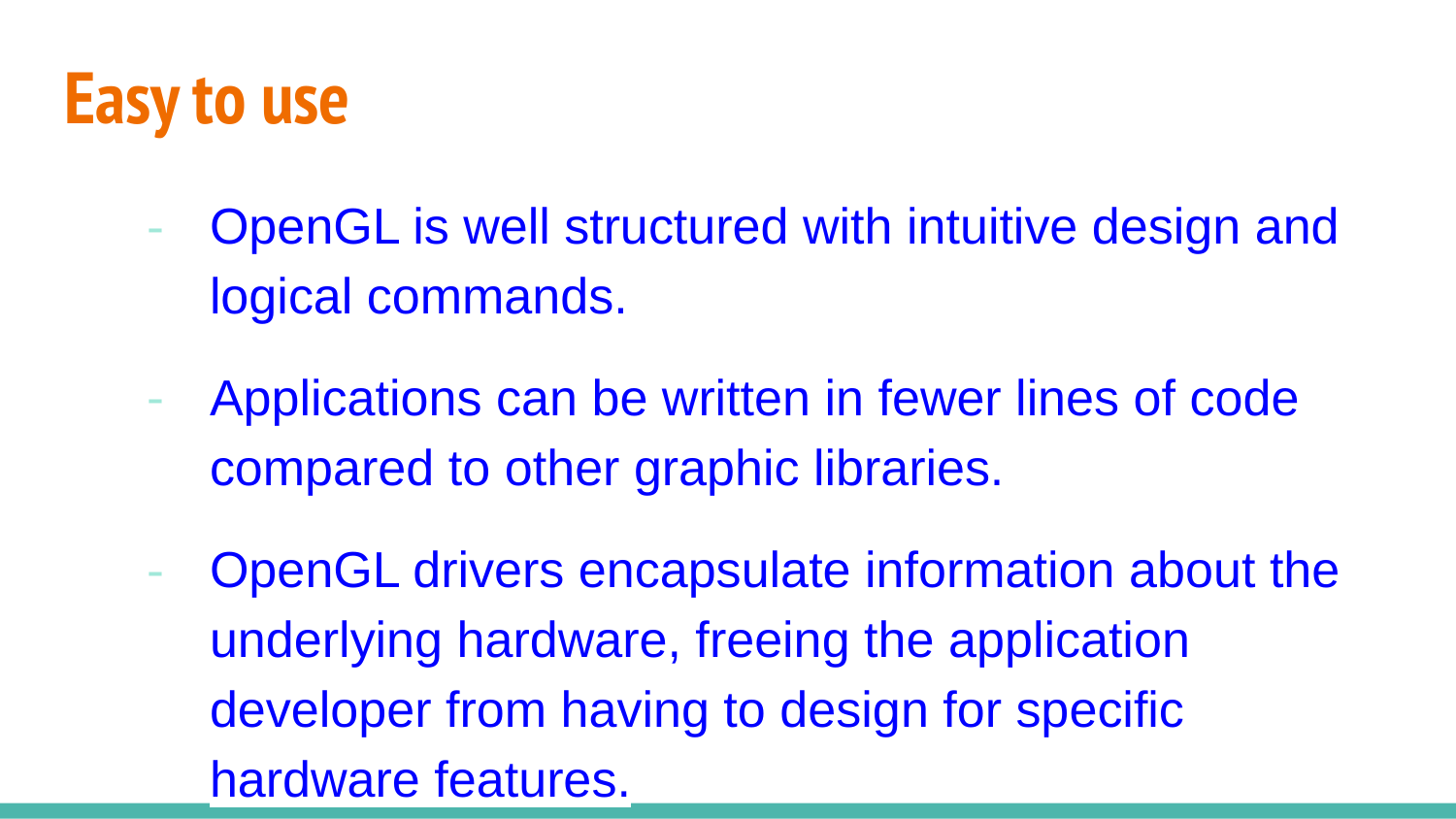

# Easy to use
OpenGL is well structured with intuitive design and logical commands.
Applications can be written in fewer lines of code compared to other graphic libraries.
OpenGL drivers encapsulate information about the underlying hardware, freeing the application developer from having to design for specific hardware features.